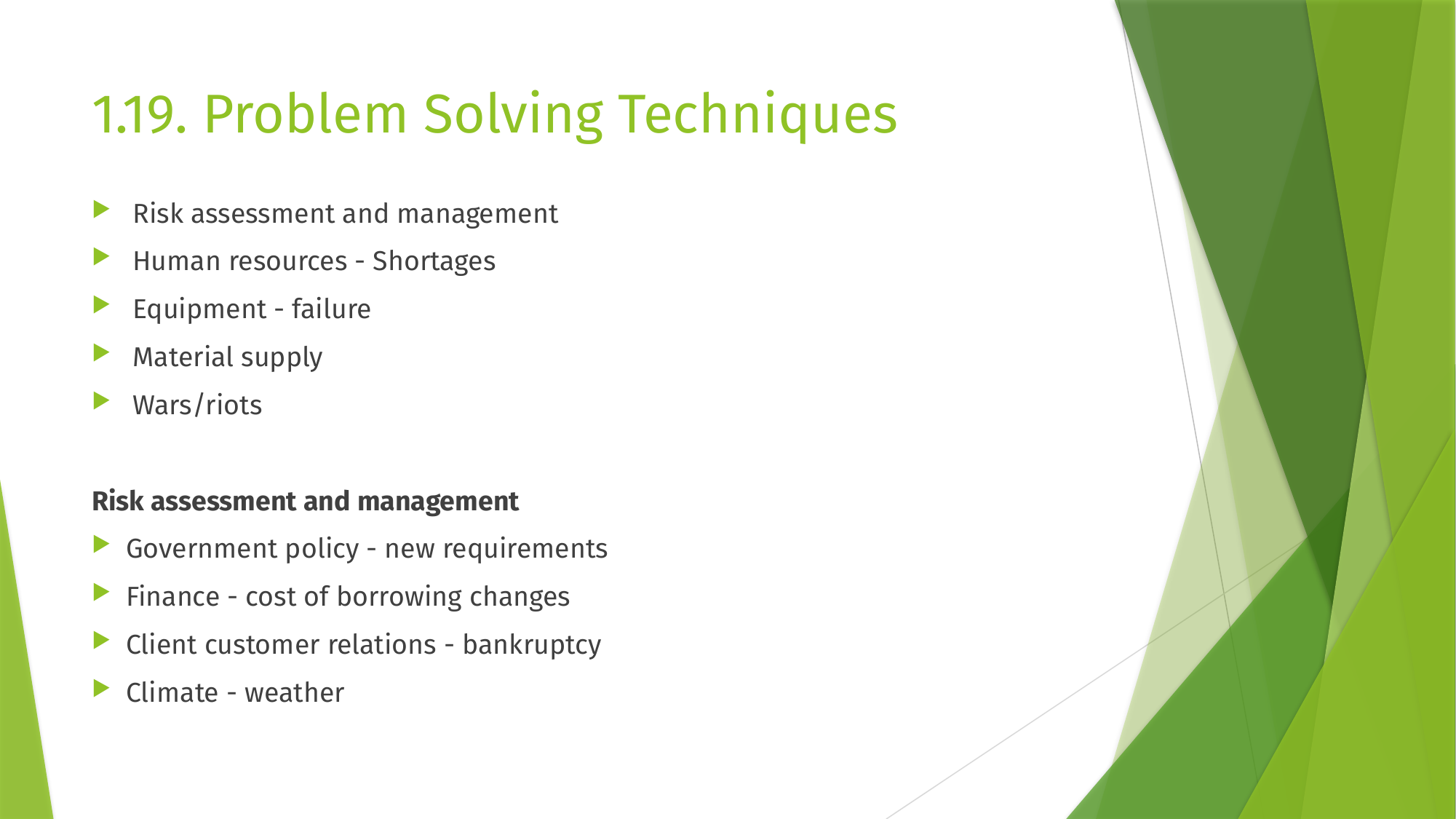

# 1.19. Problem Solving Techniques
Risk assessment and management
Human resources - Shortages
Equipment - failure
Material supply
Wars/riots

Risk assessment and management
Government policy - new requirements
Finance - cost of borrowing changes
Client customer relations - bankruptcy
Climate - weather